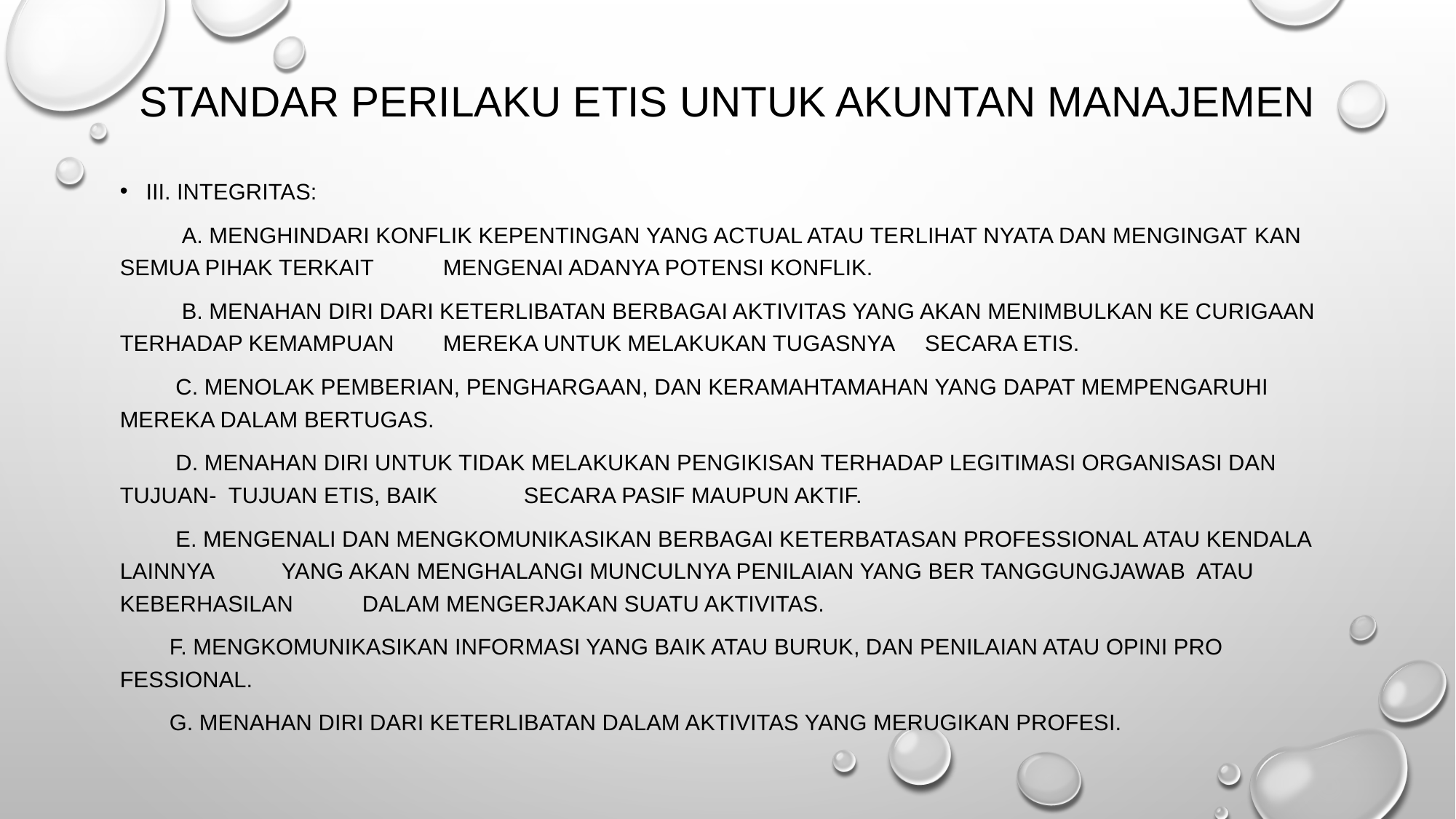

# standar perilaku etis untuk akuntan manajemen
III. Integritas:
          a. Menghindari konflik kepentingan yang actual atau terlihat nyata dan mengingat kan semua pihak terkait       	mengenai adanya potensi konflik.
          b. Menahan diri dari keterlibatan berbagai aktivitas yang akan menimbulkan ke curigaan terhadap kemampuan   	mereka untuk melakukan tugasnya     secara etis.
         c. Menolak pemberian, penghargaan, dan keramahtamahan yang dapat mempengaruhi mereka dalam bertugas.
         d. Menahan diri untuk tidak melakukan pengikisan terhadap legitimasi organisasi dan tujuan-  tujuan etis, baik    	secara pasif maupun aktif.
         e. Mengenali dan mengkomunikasikan berbagai keterbatasan professional atau kendala lainnya    	yang akan menghalangi munculnya penilaian yang ber tanggungjawab  atau keberhasilan 	dalam mengerjakan suatu aktivitas.
        f. Mengkomunikasikan informasi yang baik atau buruk, dan penilaian atau opini pro fessional.
        g. Menahan diri dari keterlibatan dalam aktivitas yang merugikan profesi.